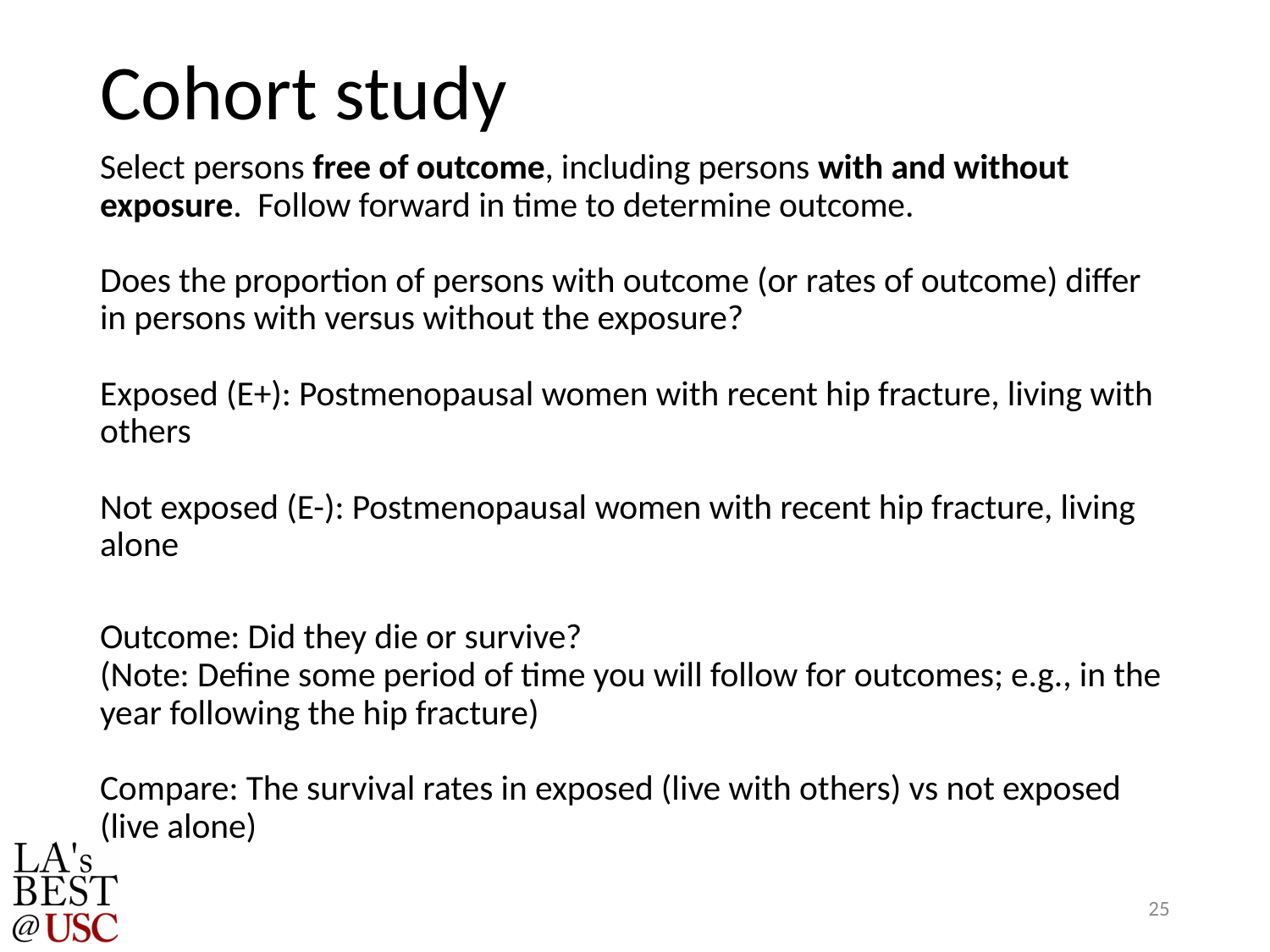

# Cohort study
Select persons free of outcome, including persons with and without exposure.  Follow forward in time to determine outcome.
Does the proportion of persons with outcome (or rates of outcome) differ in persons with versus without the exposure?
Exposed (E+): Postmenopausal women with recent hip fracture, living with others
Not exposed (E-): Postmenopausal women with recent hip fracture, living alone
Outcome: Did they die or survive?
(Note: Define some period of time you will follow for outcomes; e.g., in the year following the hip fracture)
Compare: The survival rates in exposed (live with others) vs not exposed (live alone)
25